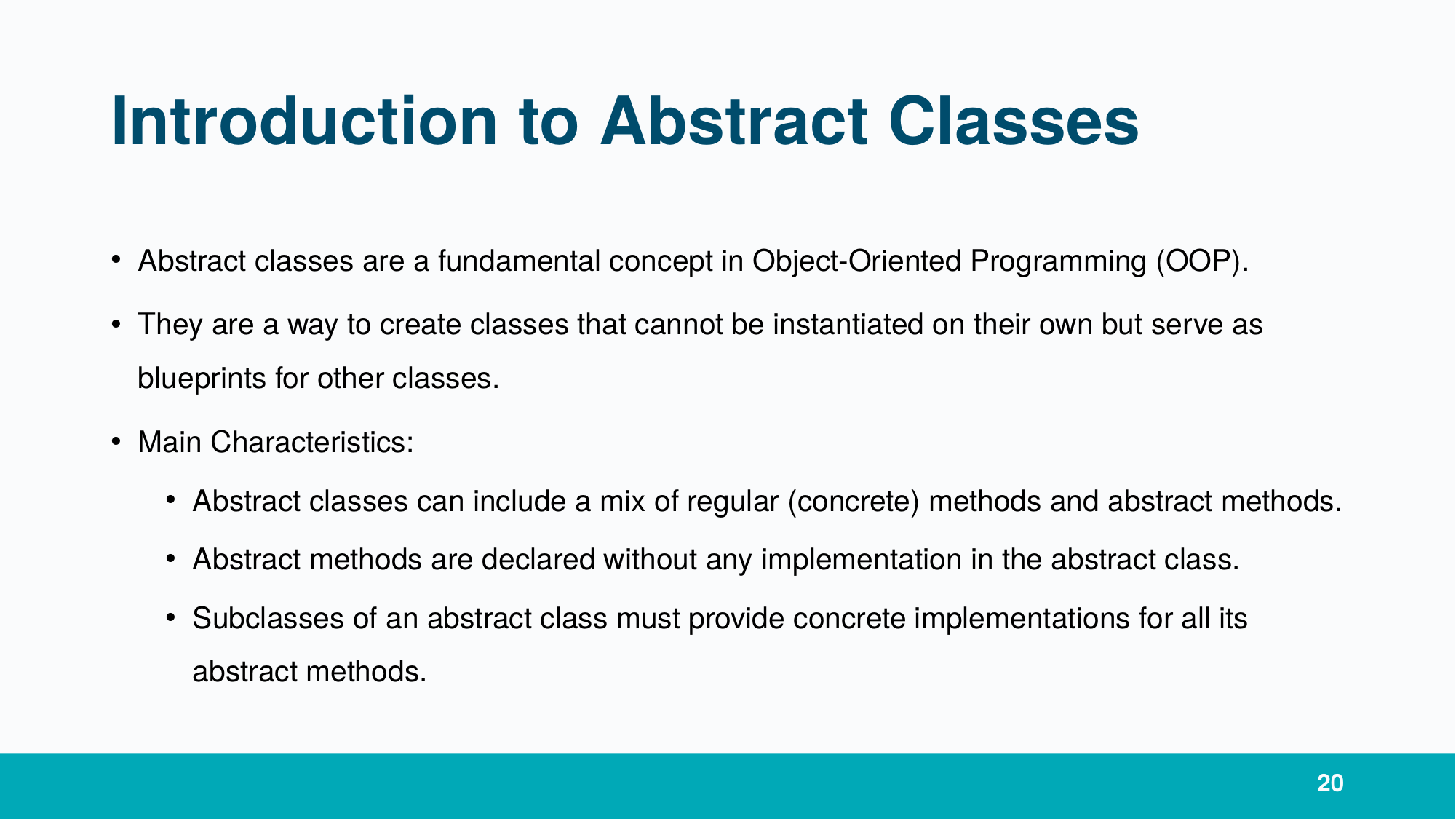

# Introduction to Abstract Classes
Abstract classes are a fundamental concept in Object-Oriented Programming (OOP).
They are a way to create classes that cannot be instantiated on their own but serve as blueprints for other classes.
Main Characteristics:
Abstract classes can include a mix of regular (concrete) methods and abstract methods.
Abstract methods are declared without any implementation in the abstract class.
Subclasses of an abstract class must provide concrete implementations for all its abstract methods.
20